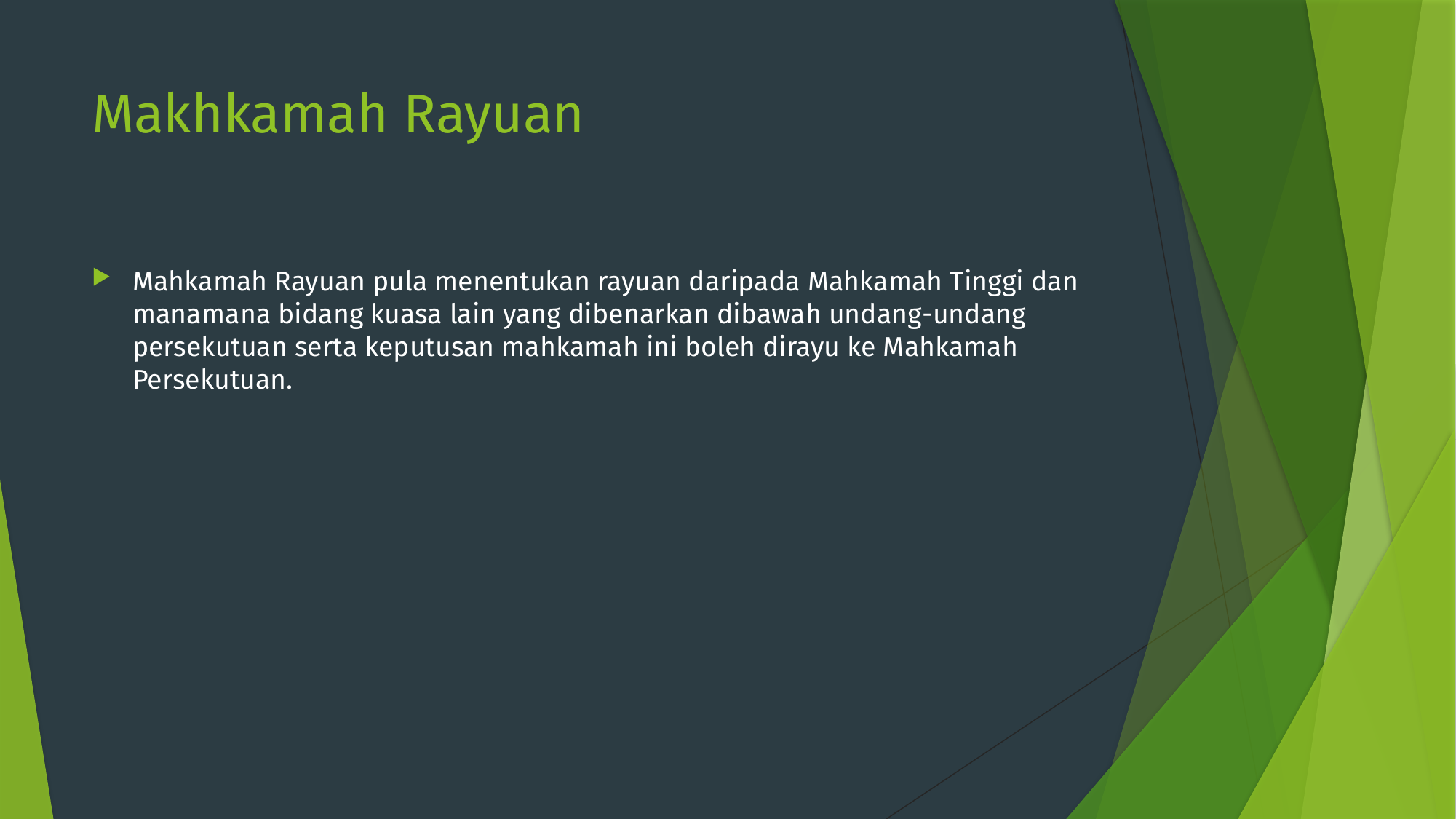

# Makhkamah Rayuan
Mahkamah Rayuan pula menentukan rayuan daripada Mahkamah Tinggi dan manamana bidang kuasa lain yang dibenarkan dibawah undang-undang persekutuan serta keputusan mahkamah ini boleh dirayu ke Mahkamah Persekutuan.